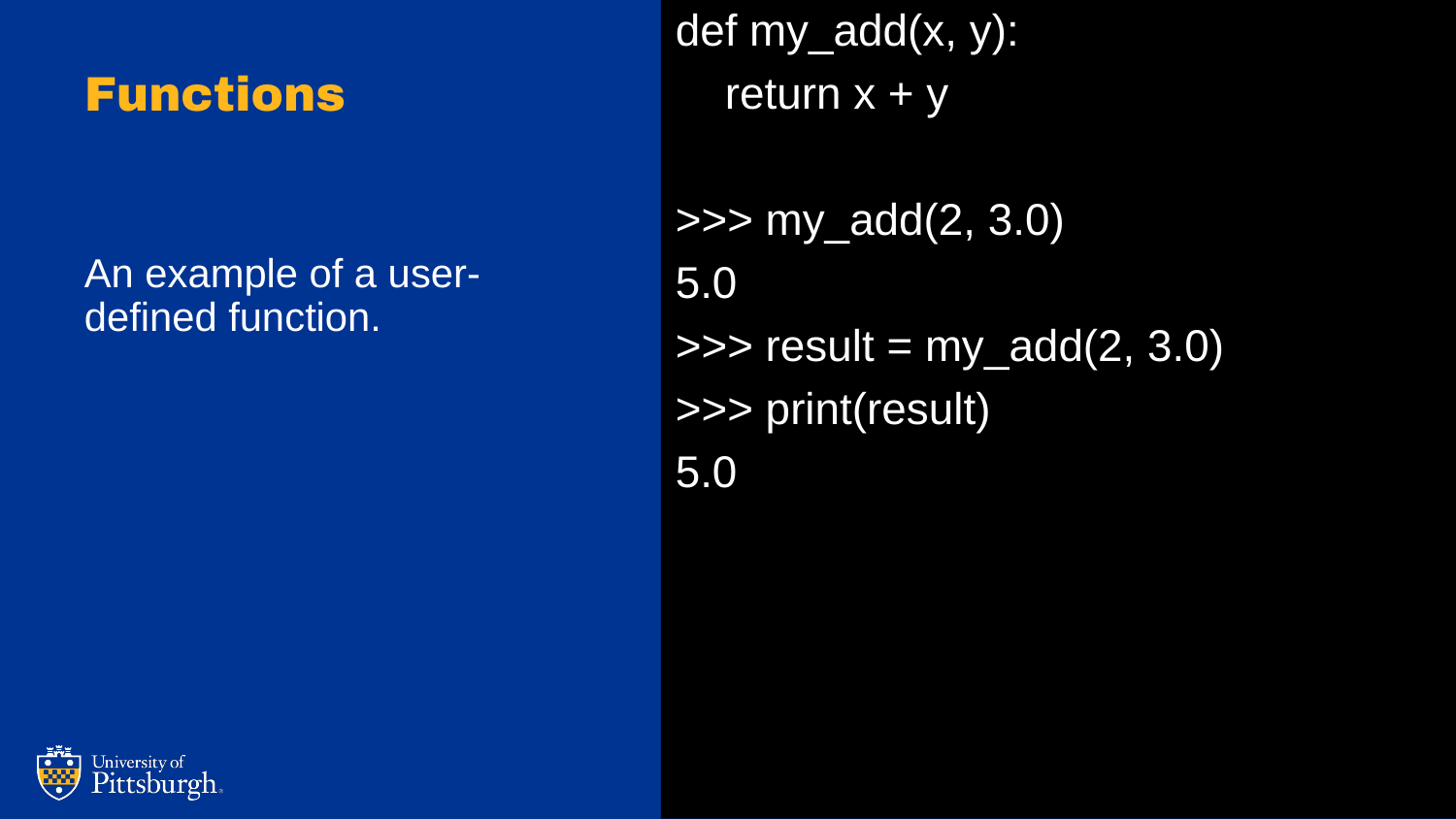

def my_add(x, y):
    return x + y

>>> my_add(2, 3.0)
5.0
>>> result = my_add(2, 3.0)
>>> print(result)
5.0

# Functions
An example of a user-defined function.